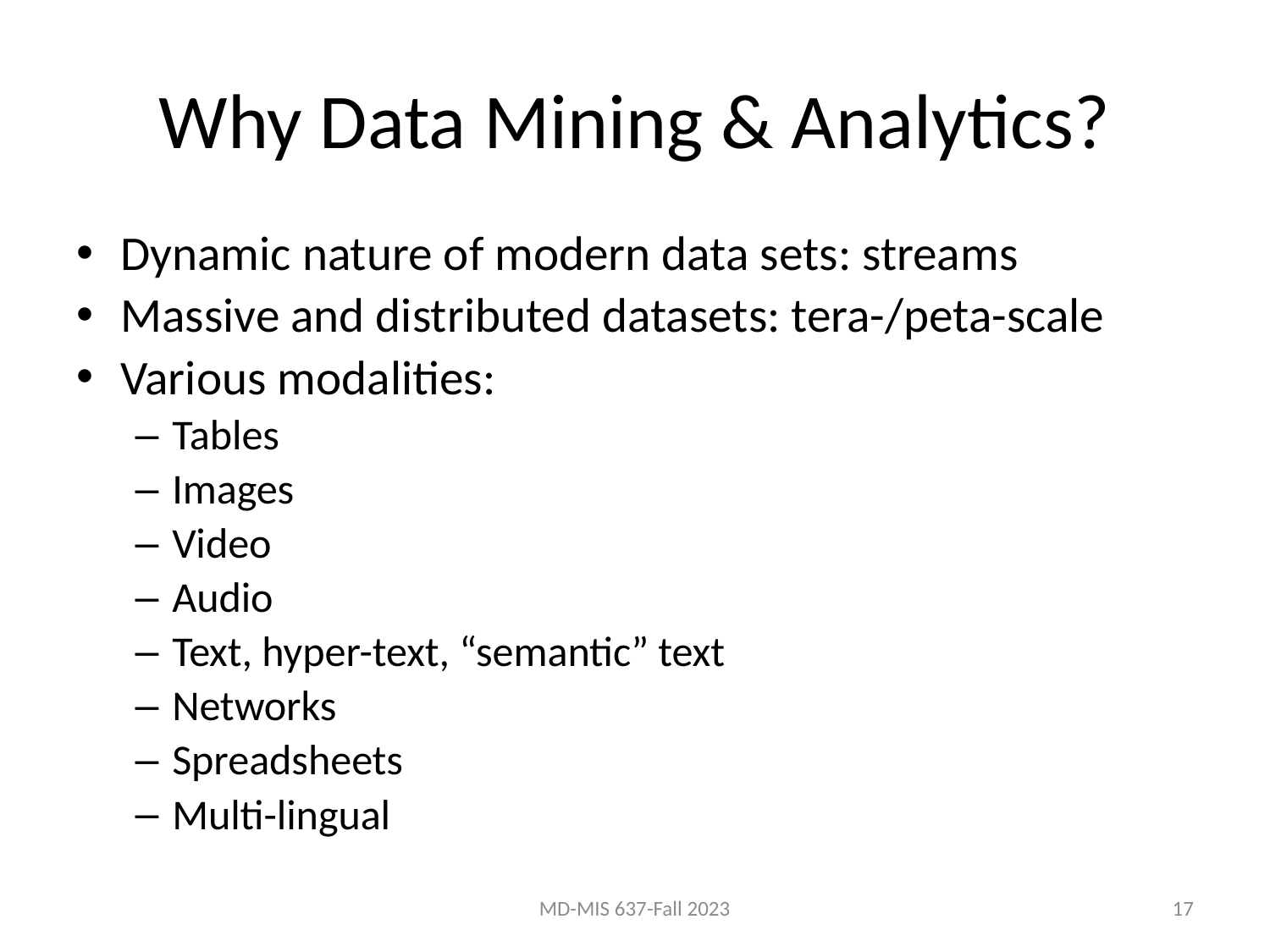

# Why Data Mining & Analytics?
Dynamic nature of modern data sets: streams
Massive and distributed datasets: tera-/peta-scale
Various modalities:
Tables
Images
Video
Audio
Text, hyper-text, “semantic” text
Networks
Spreadsheets
Multi-lingual

MD-MIS 637-Fall 2023
17